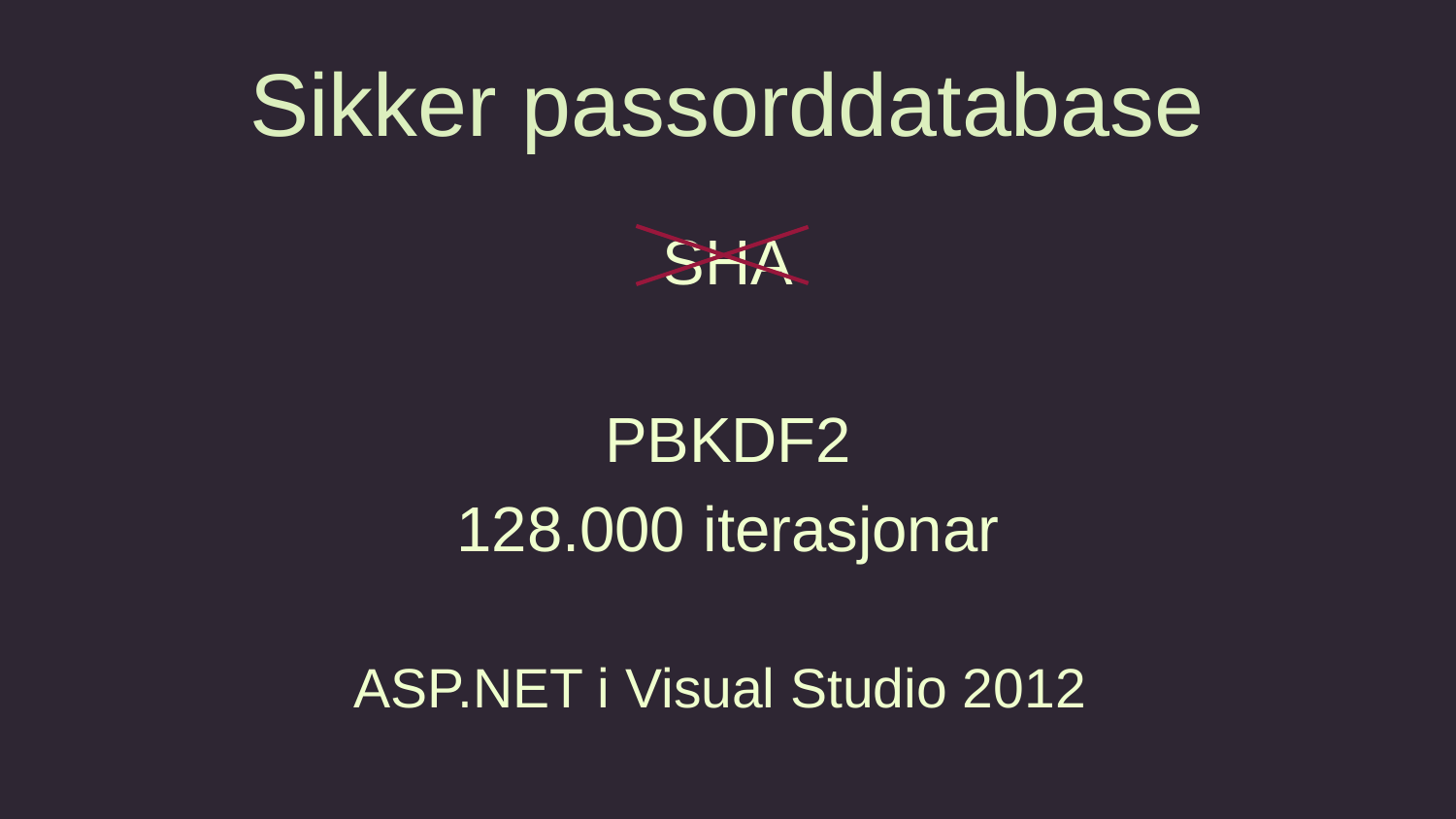

# Sikker passorddatabase
SHA

PBKDF2
128.000 iterasjonar

ASP.NET i Visual Studio 2012